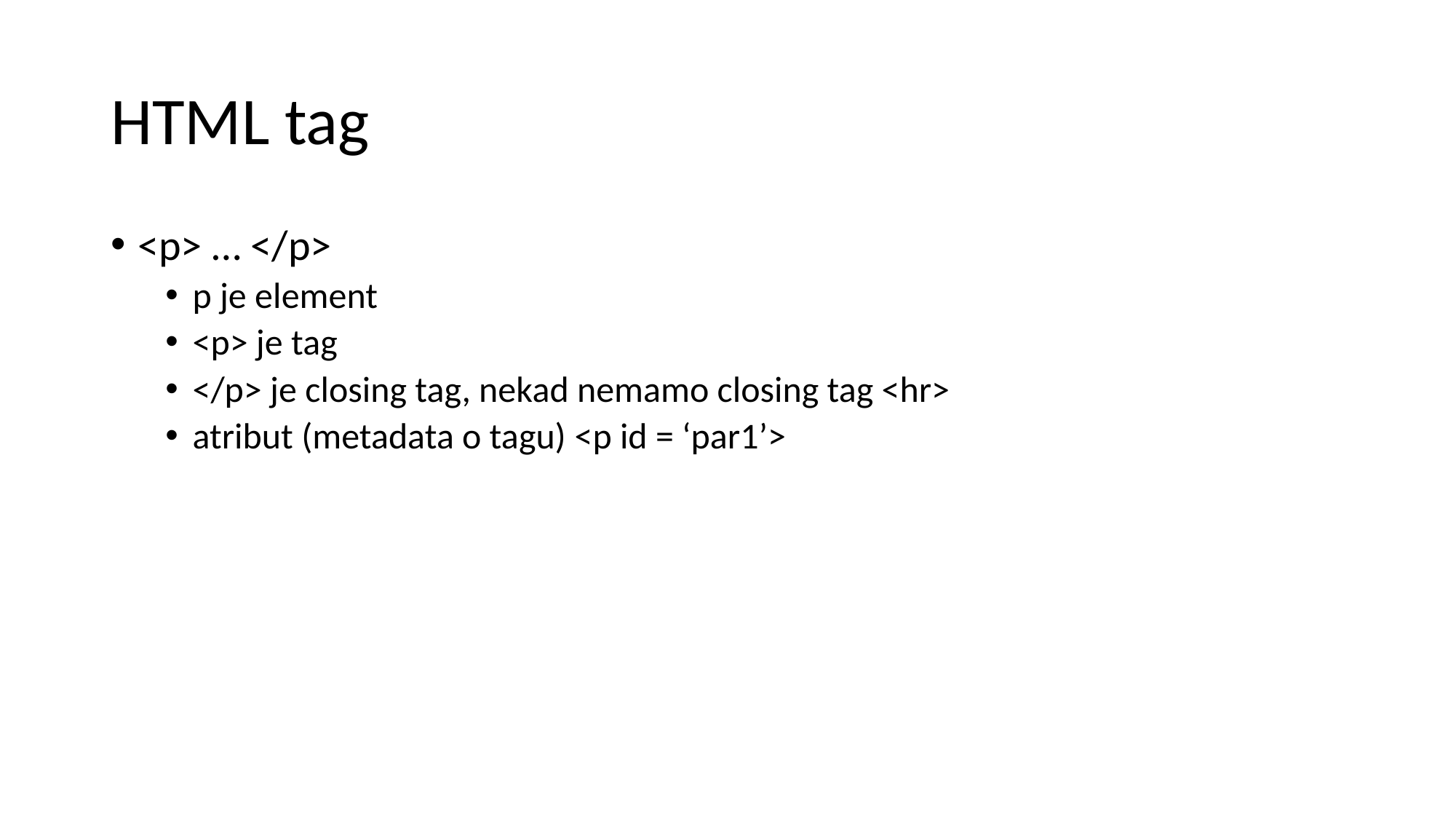

HTML tag
<p> … </p>
p je element
<p> je tag
</p> je closing tag, nekad nemamo closing tag <hr>
atribut (metadata o tagu) <p id = ‘par1’>